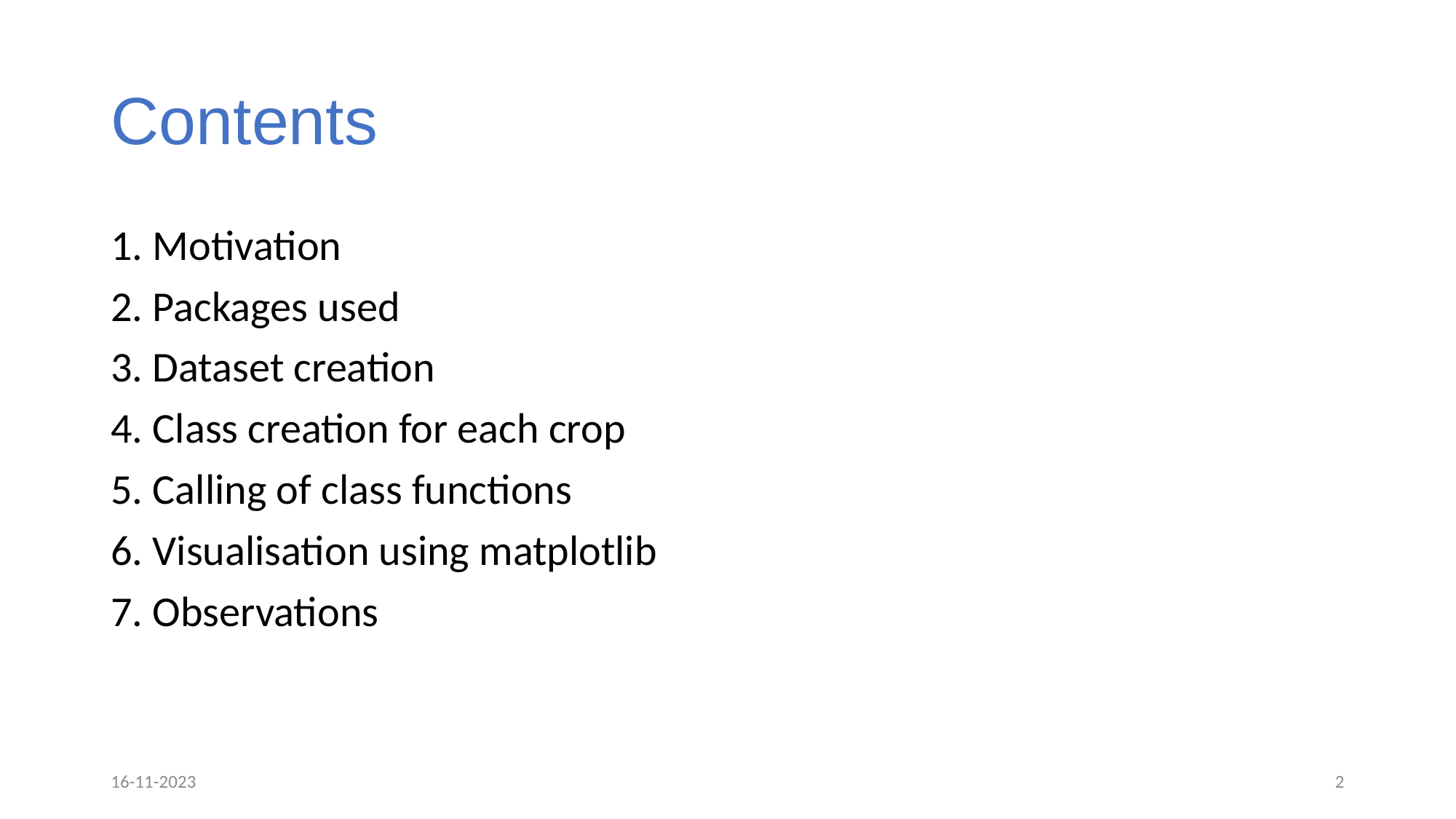

# Contents
1. Motivation
2. Packages used
3. Dataset creation
4. Class creation for each crop
5. Calling of class functions
6. Visualisation using matplotlib
7. Observations

16-11-2023
2